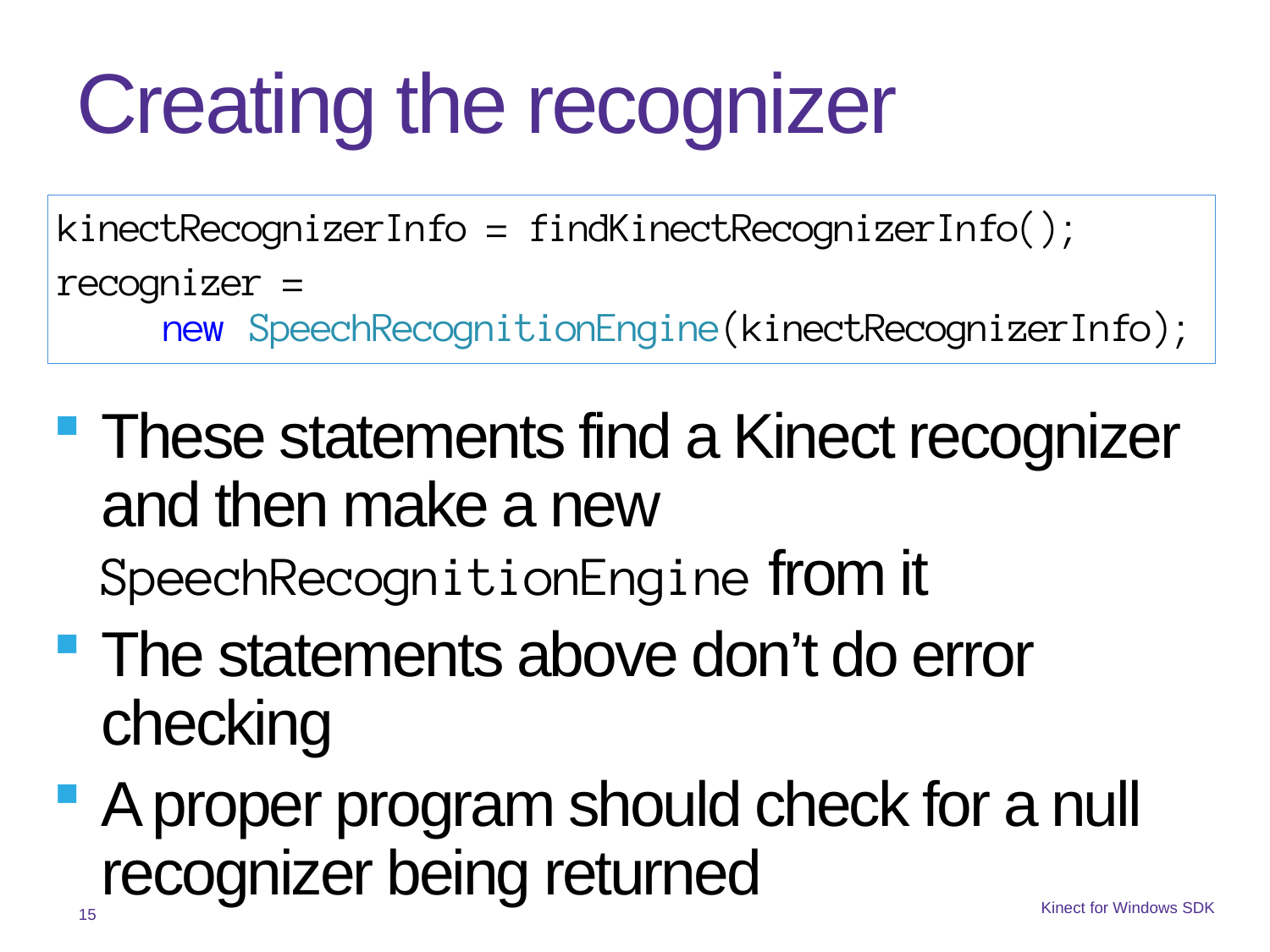

# Creating the recognizer
kinectRecognizerInfo = findKinectRecognizerInfo();
recognizer =
     new SpeechRecognitionEngine(kinectRecognizerInfo);
These statements find a Kinect recognizer and then make a new SpeechRecognitionEngine from it
The statements above don’t do error checking
A proper program should check for a null recognizer being returned
15